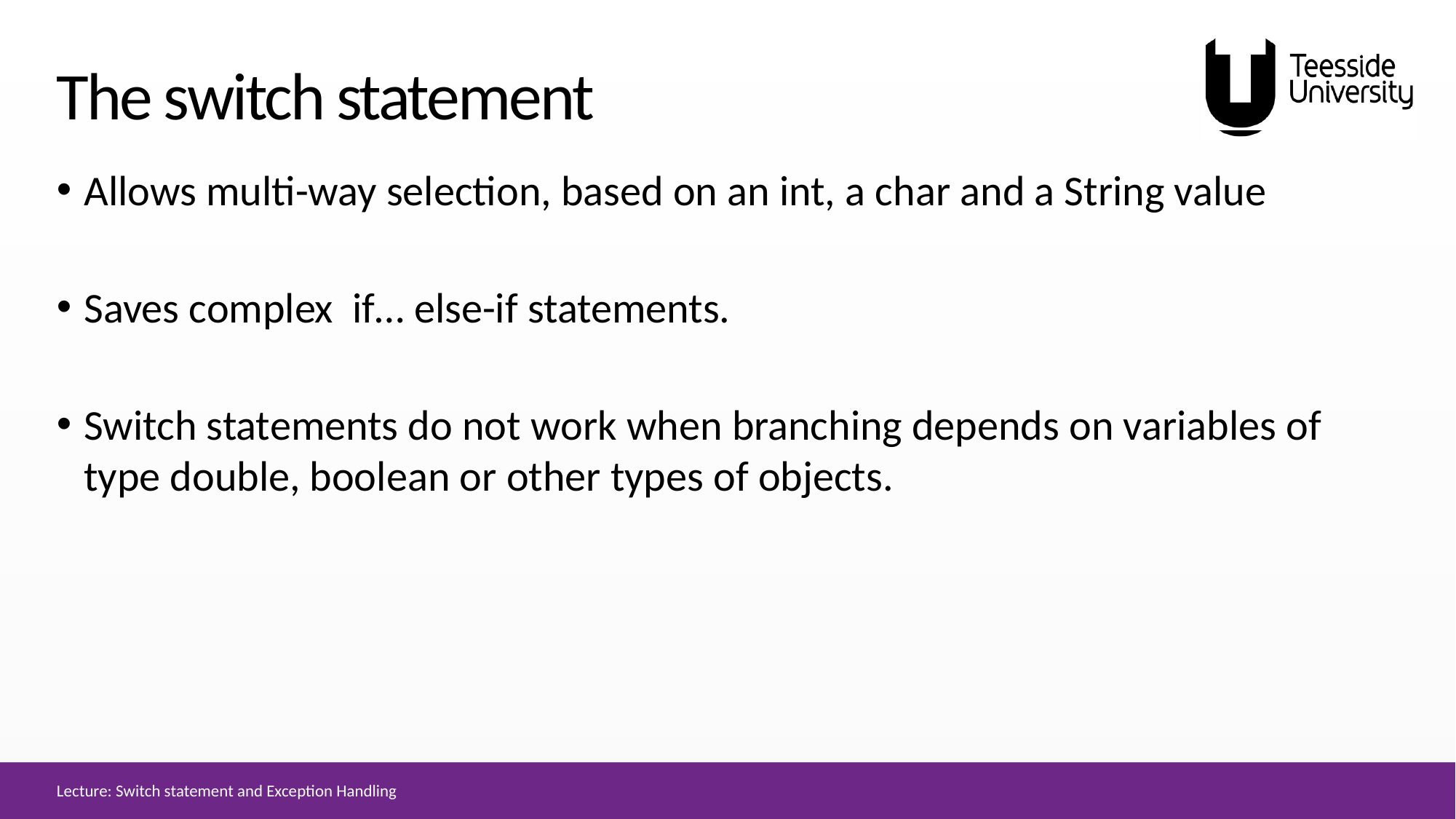

# The switch statement
Allows multi-way selection, based on an int, a char and a String value
Saves complex  if… else-if statements.
Switch statements do not work when branching depends on variables of type double, boolean or other types of objects.
Lecture: Switch statement and Exception Handling